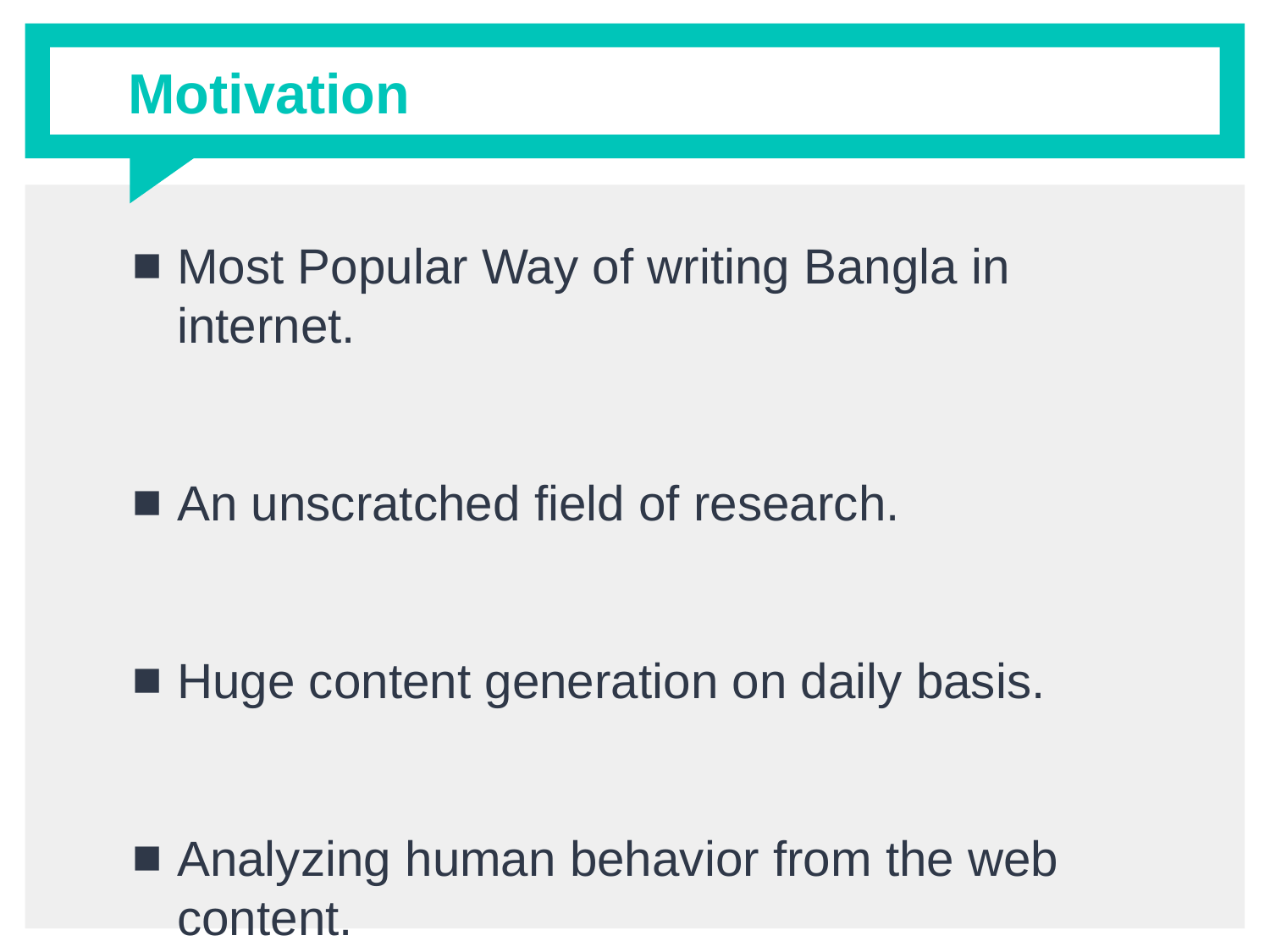

# Motivation
Most Popular Way of writing Bangla in internet.

An unscratched field of research.

Huge content generation on daily basis.

Analyzing human behavior from the web content.